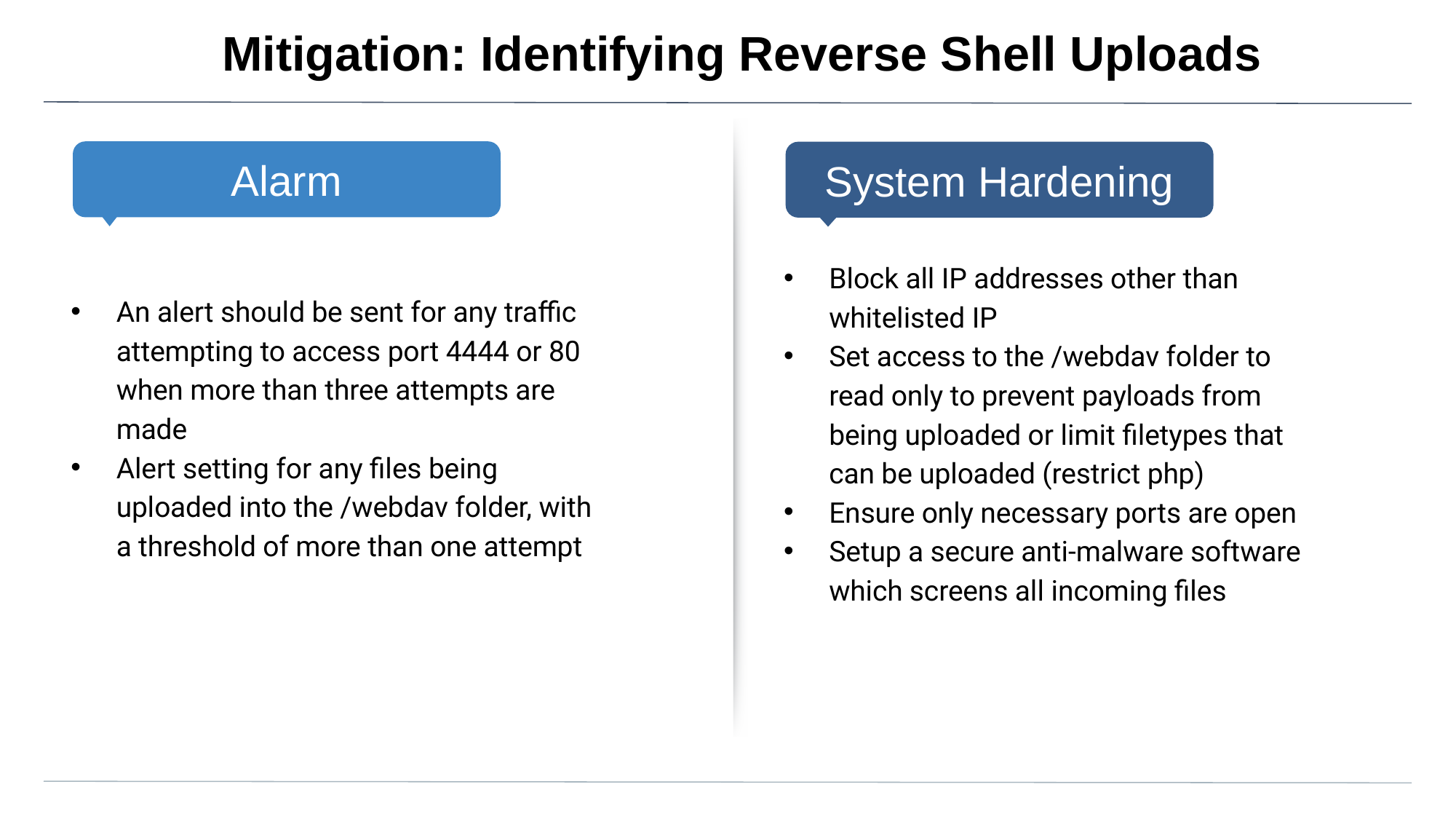

# Mitigation: Identifying Reverse Shell Uploads

An alert should be sent for any traffic attempting to access port 4444 or 80 when more than three attempts are made
Alert setting for any files being uploaded into the /webdav folder, with a threshold of more than one attempt

Block all IP addresses other than whitelisted IP
Set access to the /webdav folder to read only to prevent payloads from being uploaded or limit filetypes that can be uploaded (restrict php)
Ensure only necessary ports are open
Setup a secure anti-malware software which screens all incoming files